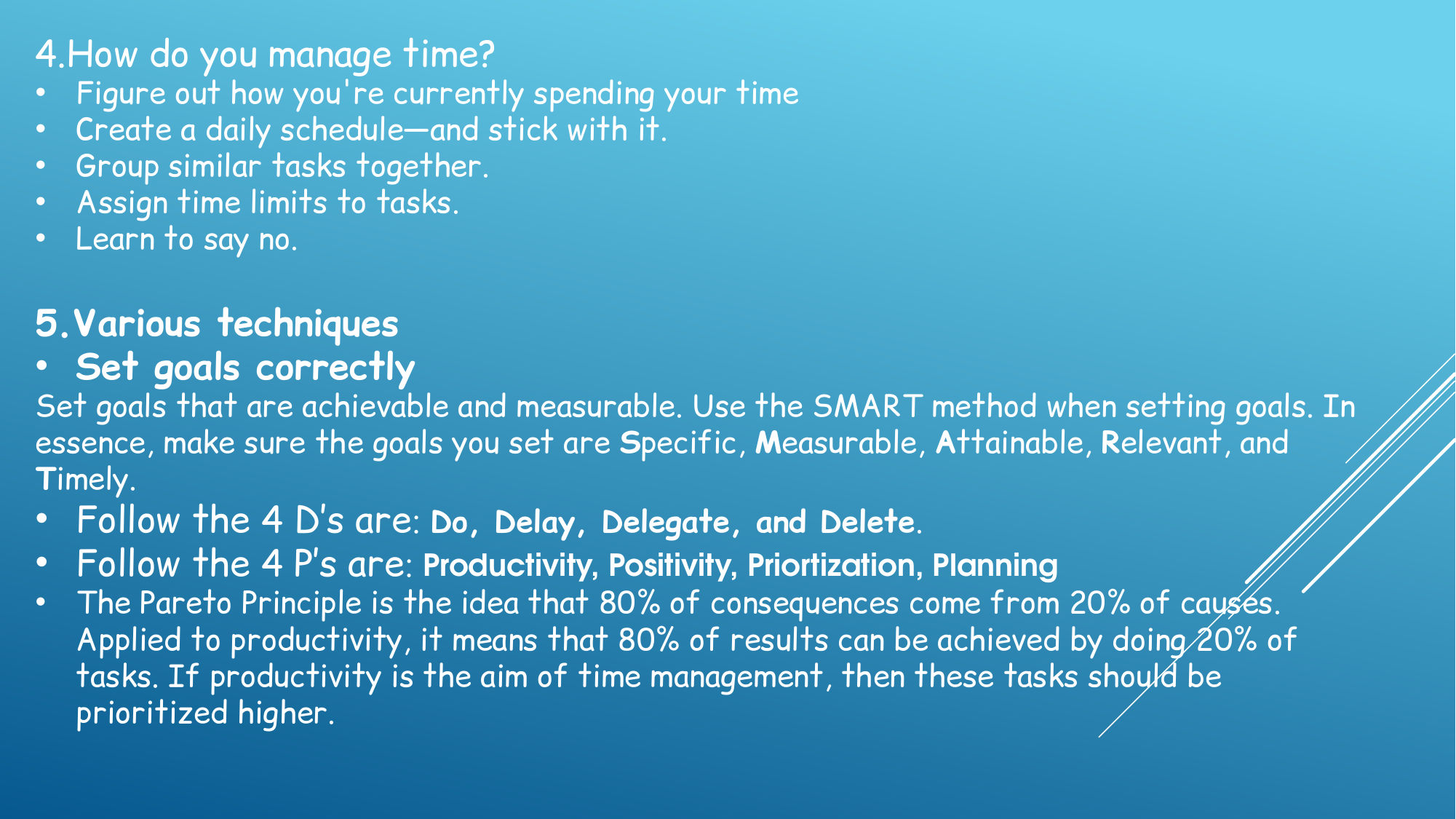

4.How do you manage time?
Figure out how you're currently spending your time
Create a daily schedule—and stick with it.
Group similar tasks together.
Assign time limits to tasks.
Learn to say no.

5.Various techniques
Set goals correctly
Set goals that are achievable and measurable. Use the SMART method when setting goals. In essence, make sure the goals you set are Specific, Measurable, Attainable, Relevant, and Timely.
Follow the 4 D’s are: Do, Delay, Delegate, and Delete.
Follow the 4 P’s are: Productivity, Positivity, Priortization, Planning
The Pareto Principle is the idea that 80% of consequences come from 20% of causes. Applied to productivity, it means that 80% of results can be achieved by doing 20% of tasks. If productivity is the aim of time management, then these tasks should be prioritized higher.